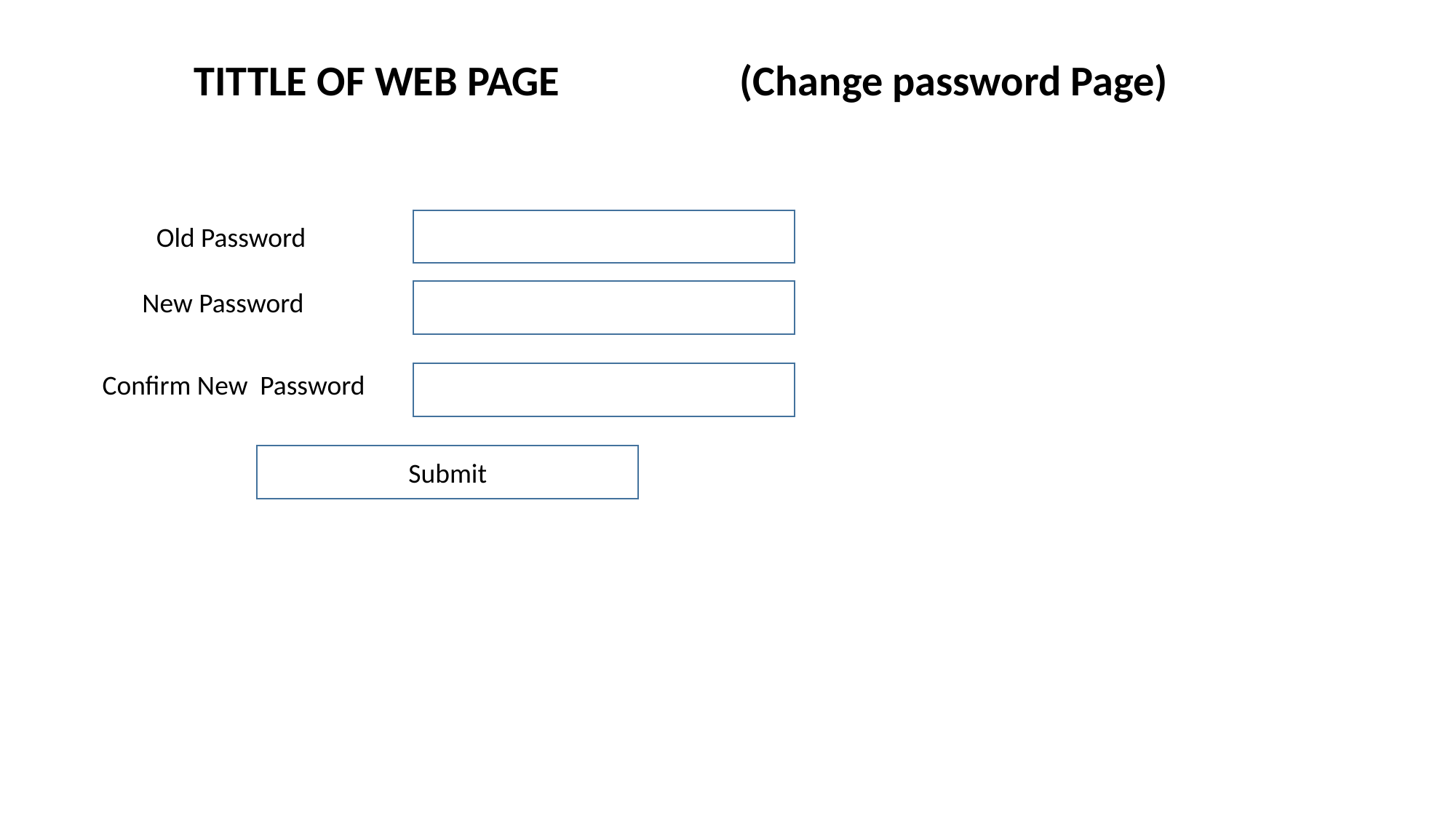

TITTLE OF WEB PAGE		(Change password Page)

Old Password
New Password

Confirm New  Password

Submit